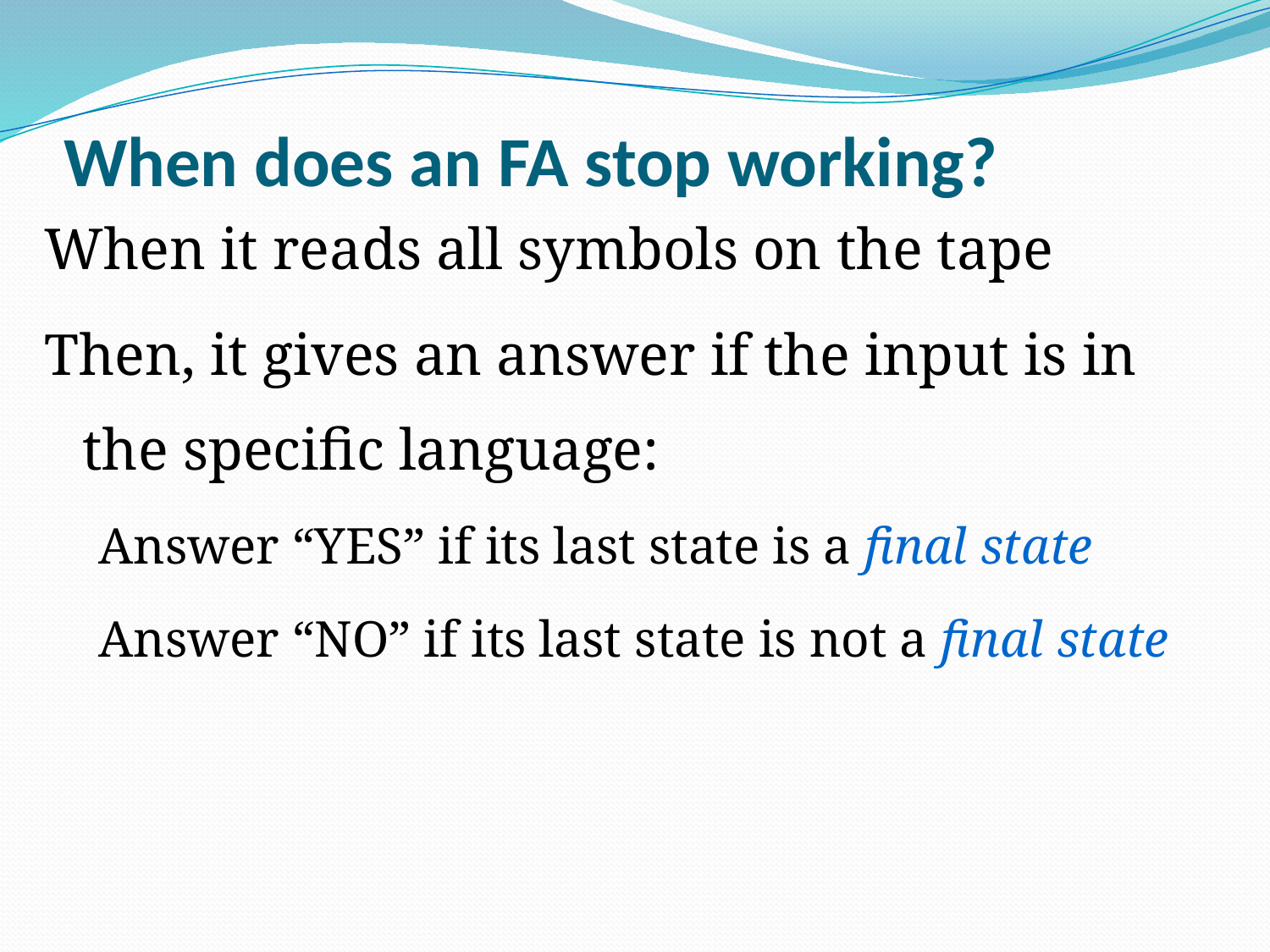

# When does an FA stop working?
When it reads all symbols on the tape
Then, it gives an answer if the input is in the specific language:
Answer “YES” if its last state is a final state
Answer “NO” if its last state is not a final state